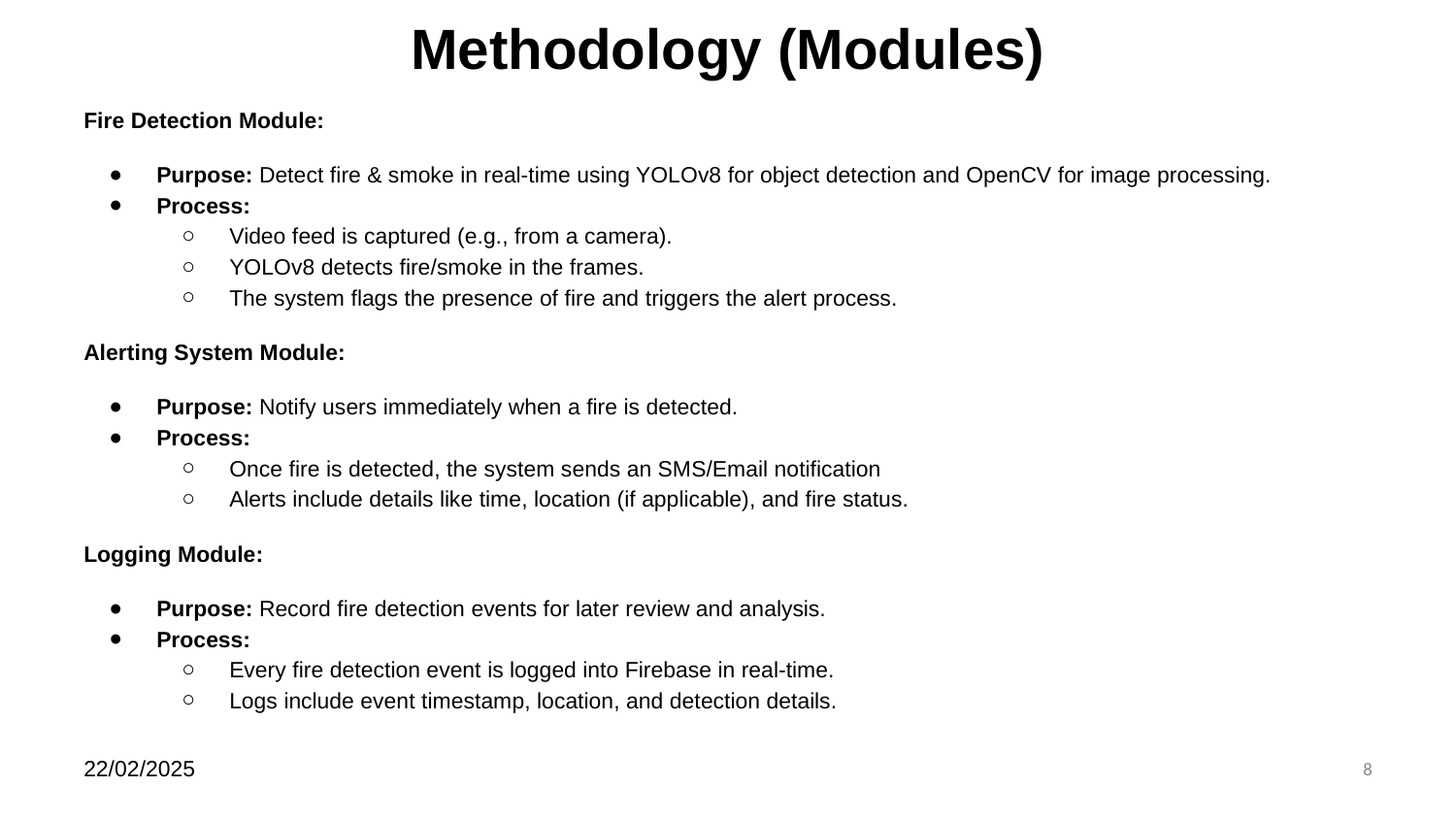

# Methodology (Modules)
Fire Detection Module:
Purpose: Detect fire & smoke in real-time using YOLOv8 for object detection and OpenCV for image processing.
Process:
Video feed is captured (e.g., from a camera).
YOLOv8 detects fire/smoke in the frames.
The system flags the presence of fire and triggers the alert process.
Alerting System Module:
Purpose: Notify users immediately when a fire is detected.
Process:
Once fire is detected, the system sends an SMS/Email notification
Alerts include details like time, location (if applicable), and fire status.
Logging Module:
Purpose: Record fire detection events for later review and analysis.
Process:
Every fire detection event is logged into Firebase in real-time.
Logs include event timestamp, location, and detection details.

22/02/2025
8